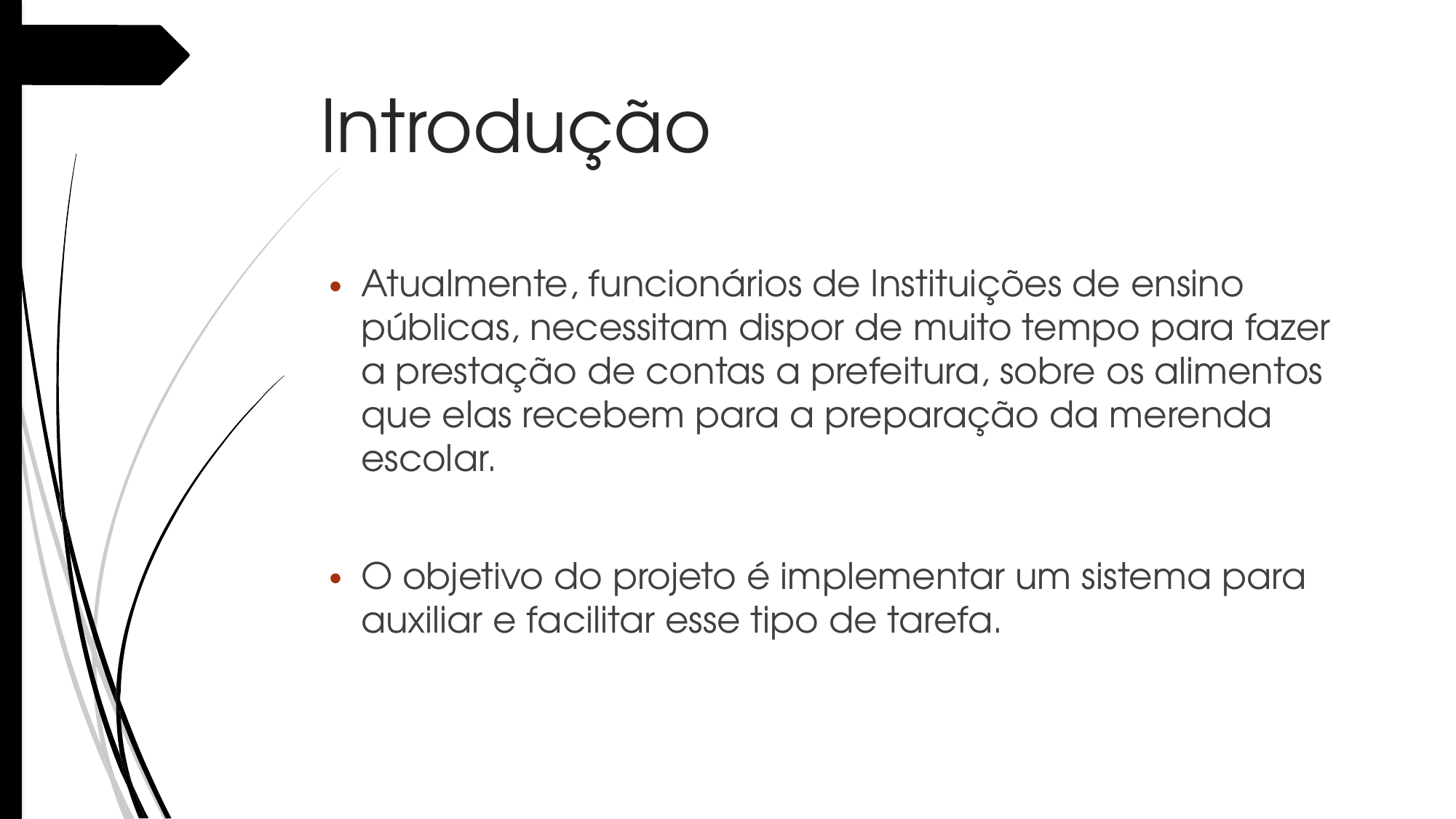

Introdução
Atualmente, funcionários de Instituições de ensino públicas, necessitam dispor de muito tempo para fazer a prestação de contas a prefeitura, sobre os alimentos que elas recebem para a preparação da merenda escolar.

O objetivo do projeto é implementar um sistema para auxiliar e facilitar esse tipo de tarefa.